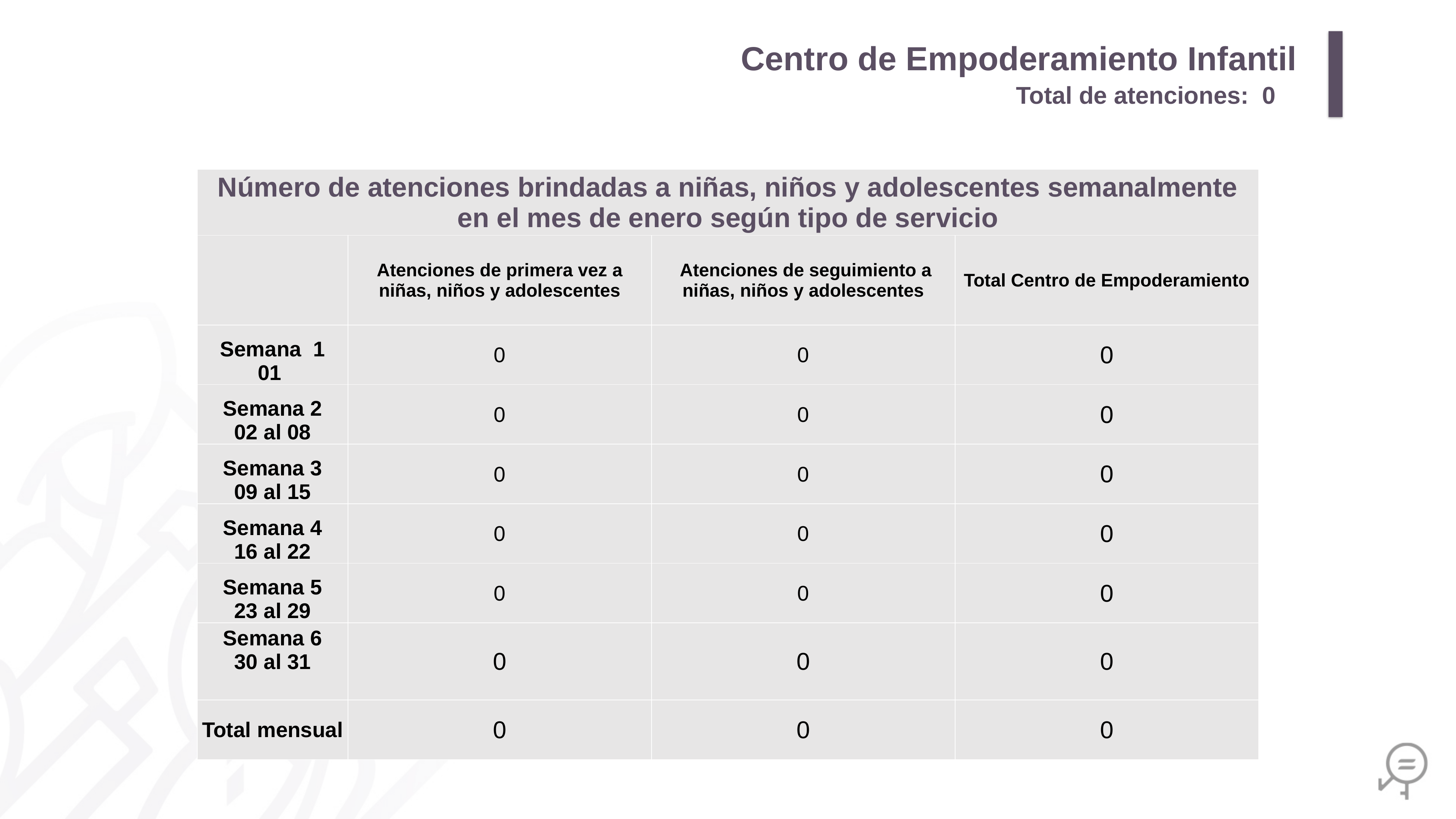

Centro de Empoderamiento Infantil
Total de atenciones:  0
| Número de atenciones brindadas a niñas, niños y adolescentes semanalmente en el mes de enero según tipo de servicio |  |  |  |
| --- | --- | --- | --- |
|  | Atenciones de primera vez a niñas, niños y adolescentes | Atenciones de seguimiento a niñas, niños y adolescentes | Total Centro de Empoderamiento |
| Semana 1 01 | 0 | 0 | 0 |
| Semana 2 02 al 08 | 0 | 0 | 0 |
| Semana 3 09 al 15 | 0 | 0 | 0 |
| Semana 4 16 al 22 | 0 | 0 | 0 |
| Semana 5 23 al 29 | 0 | 0 | 0 |
| Semana 6 30 al 31 | 0 | 0 | 0 |
| Total mensual | 0 | 0 | 0 |